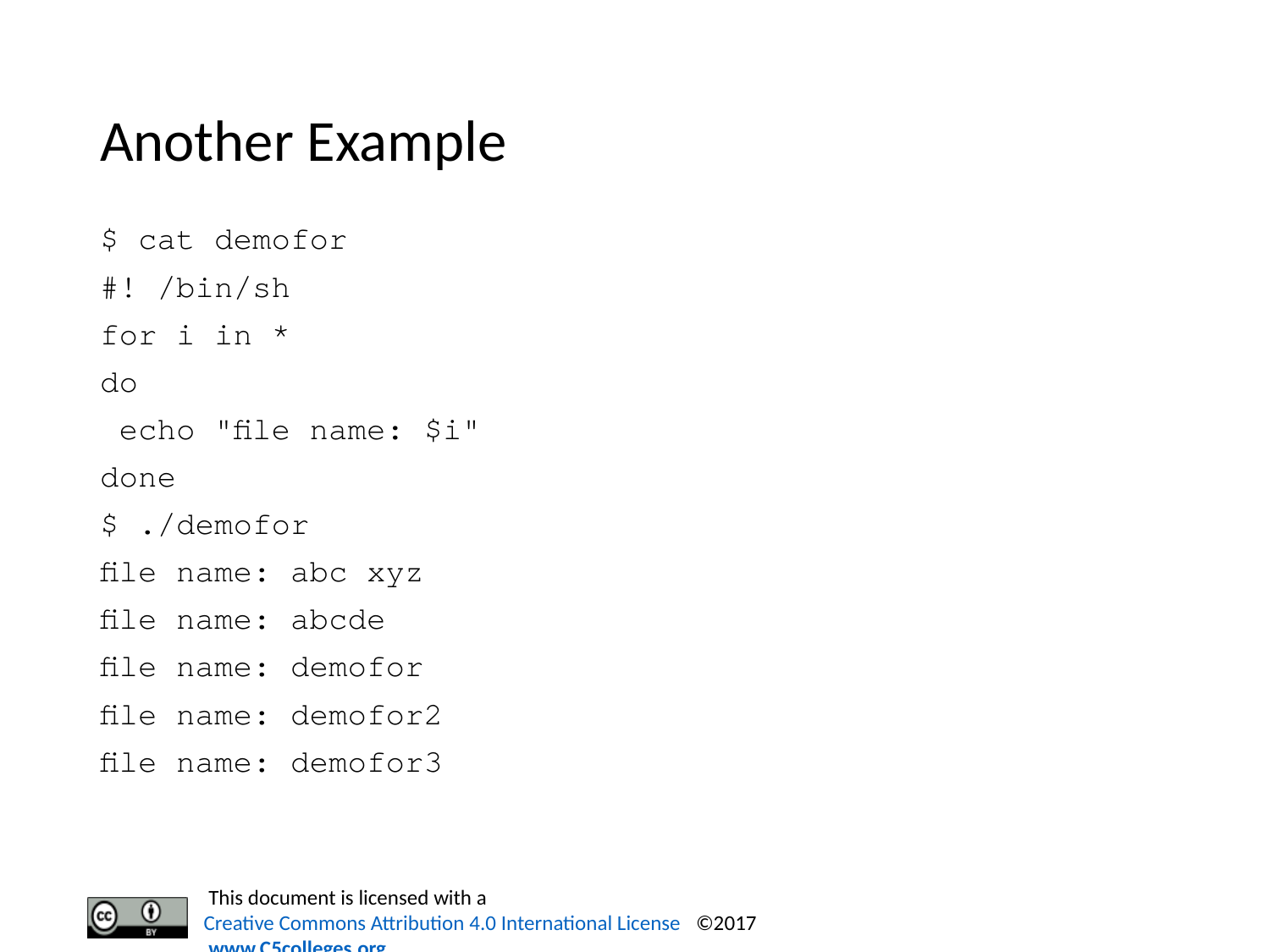

# Another Example
$ cat demofor
#! /bin/sh
for i in *
do
 echo "file name: $i"
done
$ ./demofor
file name: abc xyz
file name: abcde
file name: demofor
file name: demofor2
file name: demofor3